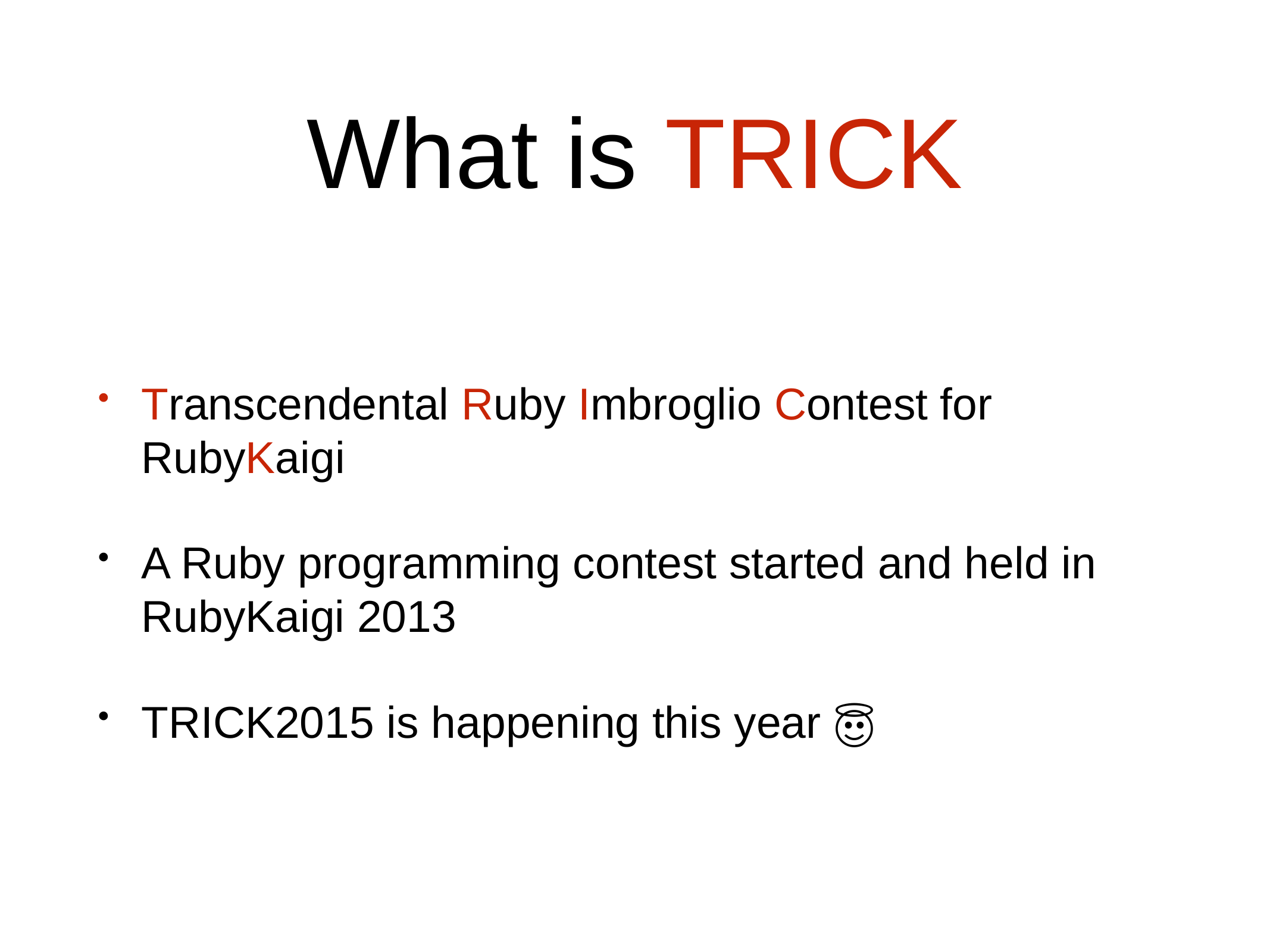

# What is TRICK
Transcendental Ruby Imbroglio Contest for RubyKaigi
A Ruby programming contest started and held in RubyKaigi 2013
TRICK2015 is happening this year 😇